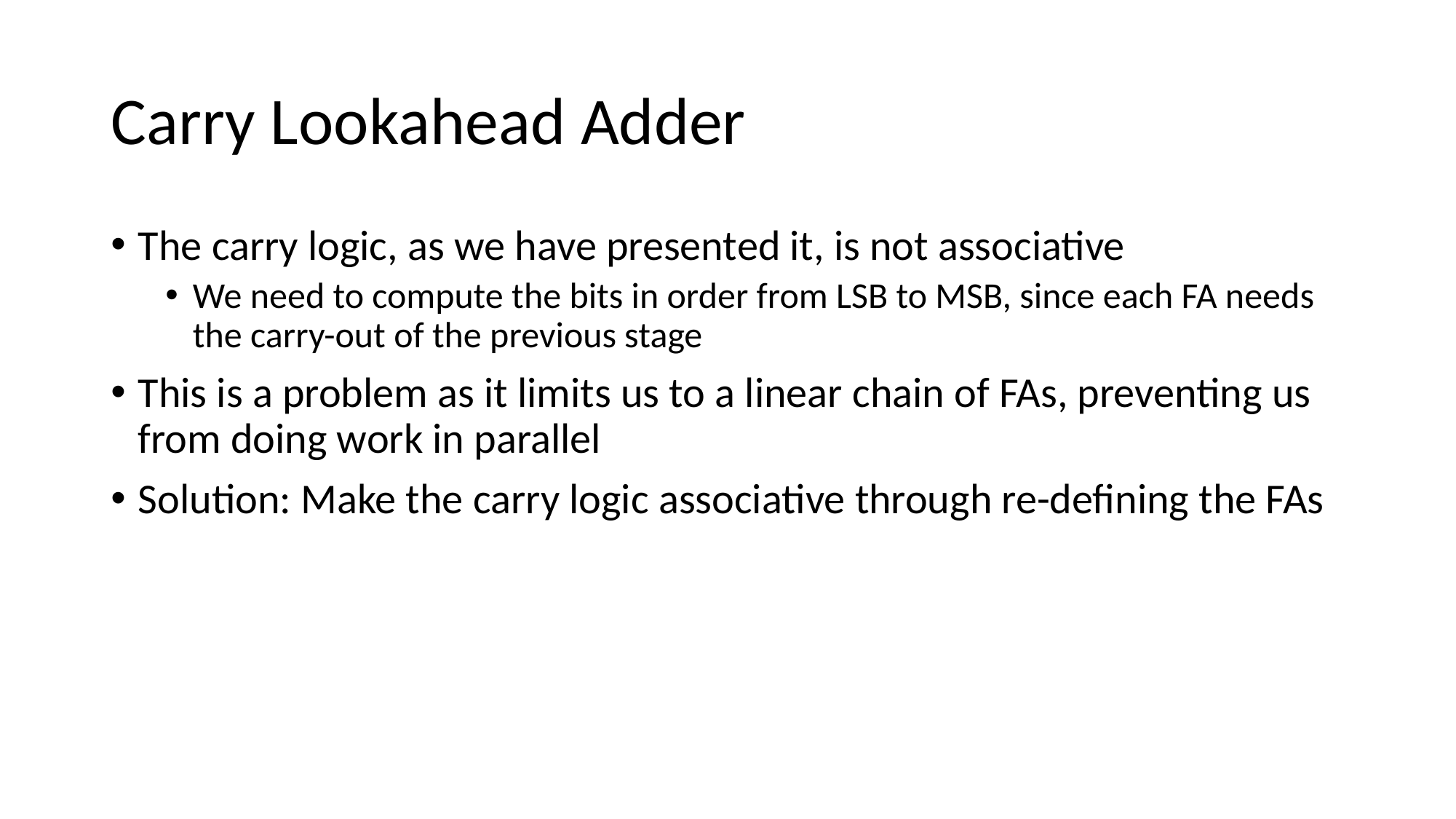

# Carry Lookahead Adder
The carry logic, as we have presented it, is not associative
We need to compute the bits in order from LSB to MSB, since each FA needs the carry-out of the previous stage
This is a problem as it limits us to a linear chain of FAs, preventing us from doing work in parallel
Solution: Make the carry logic associative through re-defining the FAs